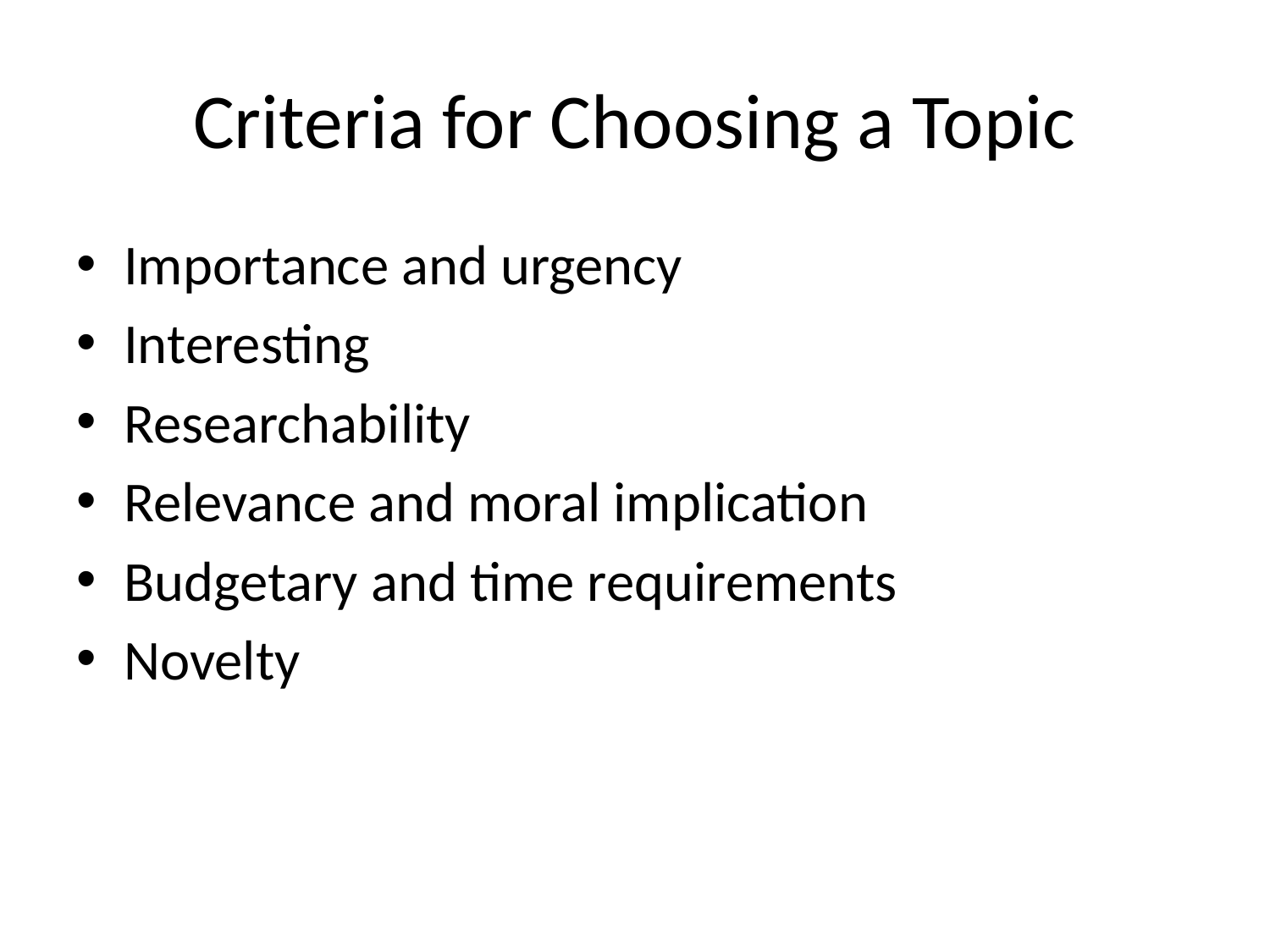

# Criteria for Choosing a Topic
Importance and urgency
Interesting
Researchability
Relevance and moral implication
Budgetary and time requirements
Novelty